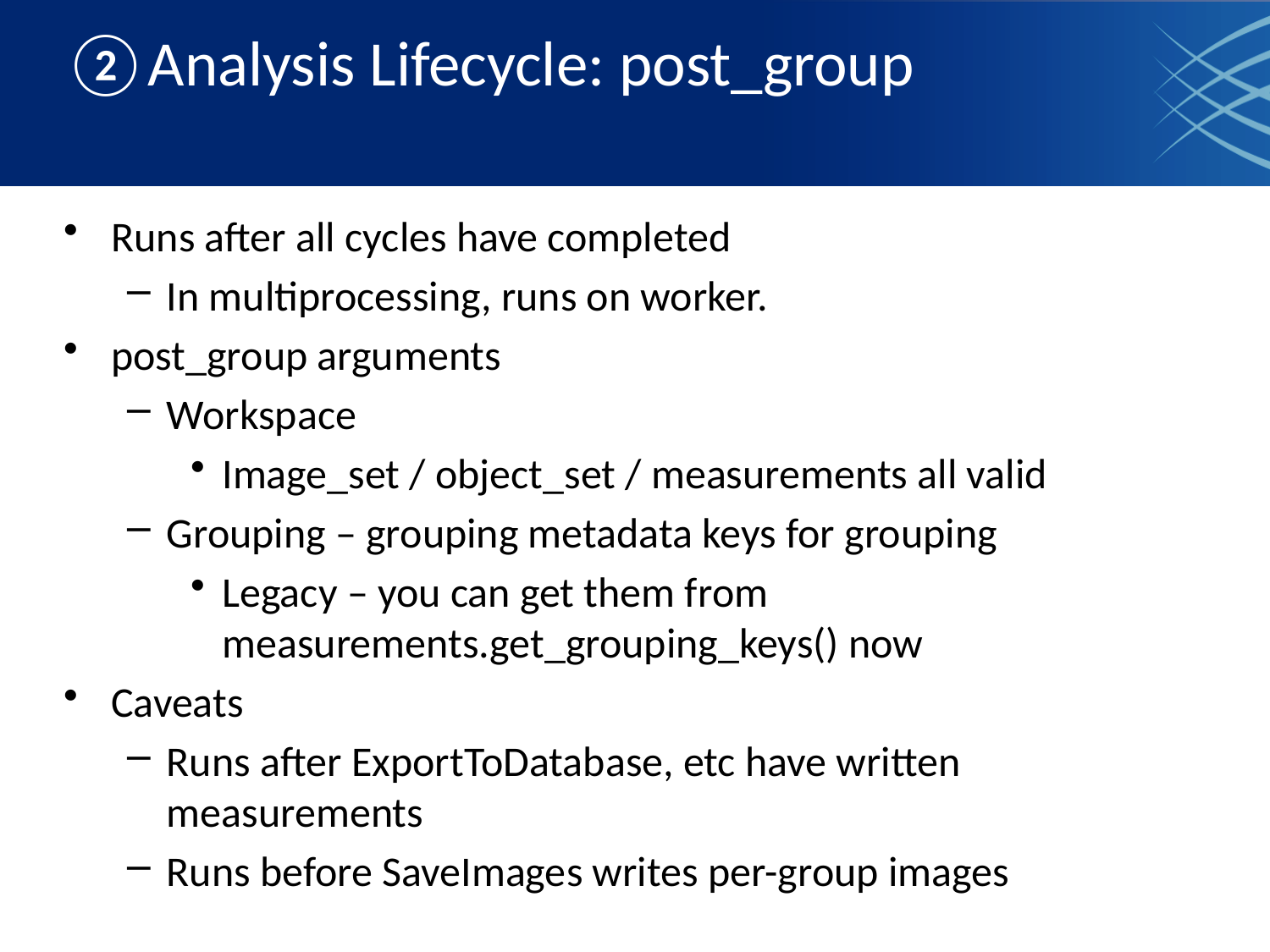

# ②Analysis Lifecycle: post_group
Runs after all cycles have completed
In multiprocessing, runs on worker.
post_group arguments
Workspace
Image_set / object_set / measurements all valid
Grouping – grouping metadata keys for grouping
Legacy – you can get them from measurements.get_grouping_keys() now
Caveats
Runs after ExportToDatabase, etc have written measurements
Runs before SaveImages writes per-group images